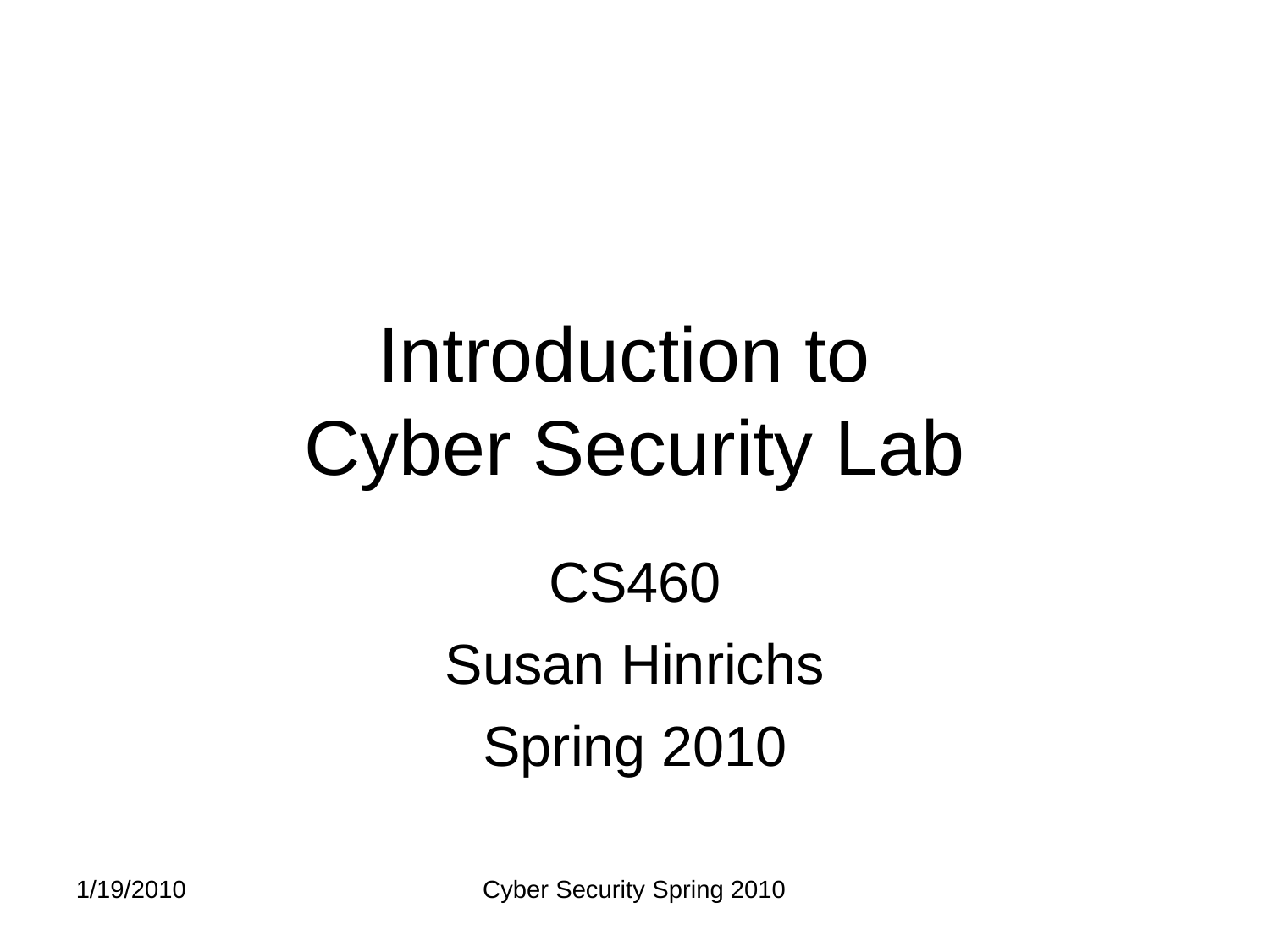

# Introduction to Cyber Security Lab
CS460
Susan Hinrichs
Spring 2010
1/19/2010
Cyber Security Spring 2010